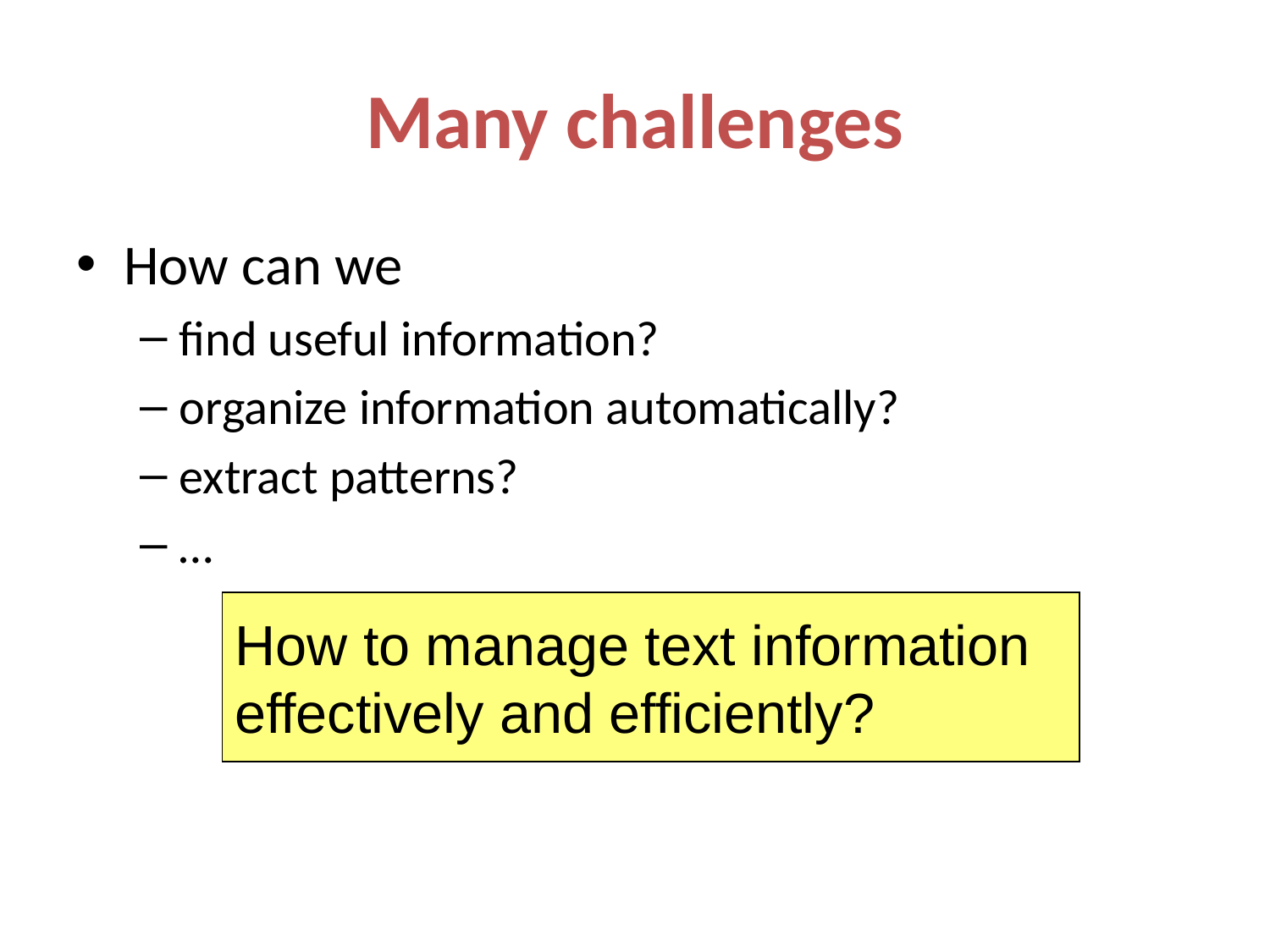

# Many challenges
How can we
find useful information?
organize information automatically?
extract patterns?
…
How to manage text information
effectively and efficiently?